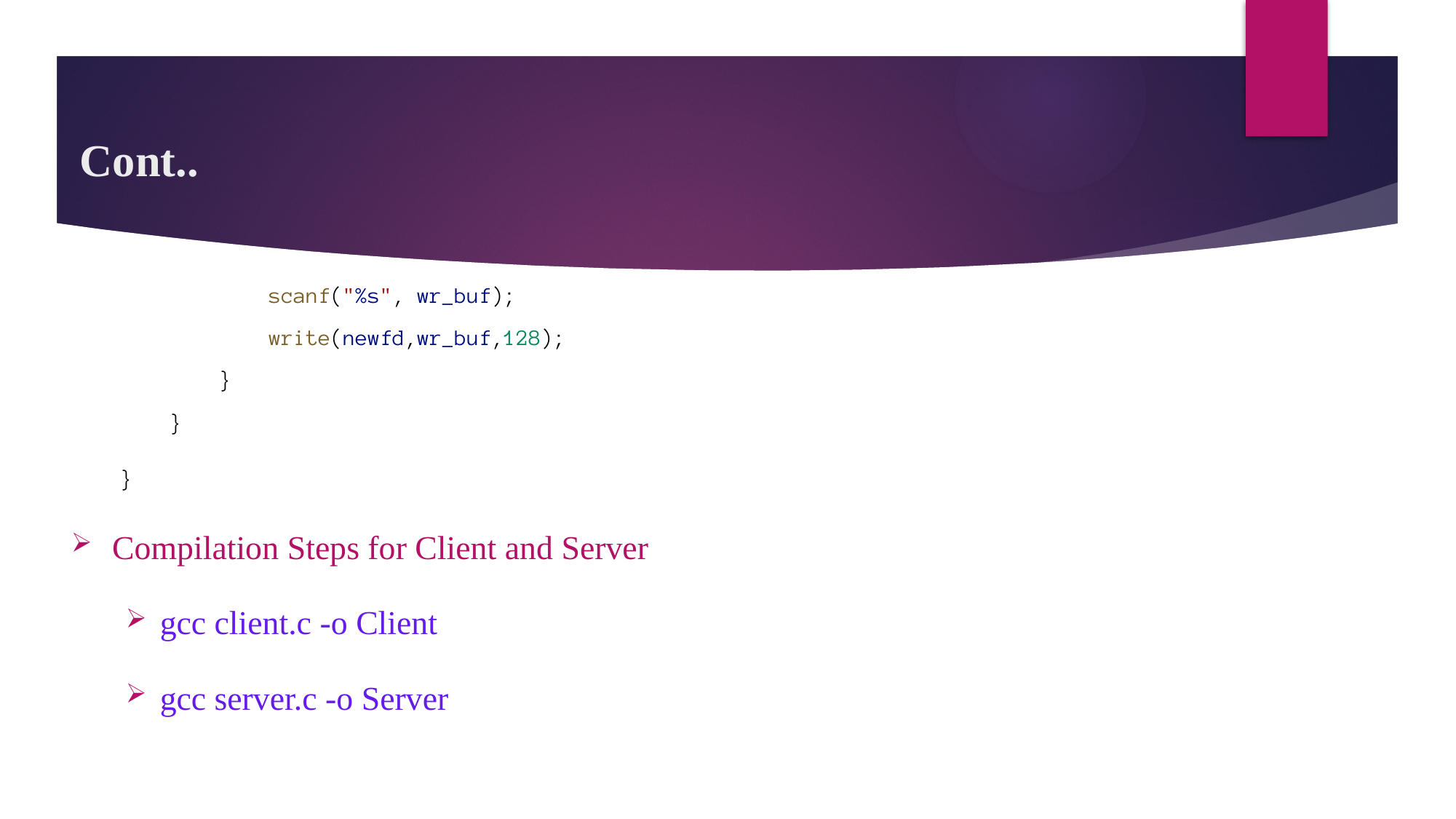

# Cont..
                scanf("%s", wr_buf);
                write(newfd,wr_buf,128);
            }
        }
    }
Compilation Steps for Client and Server
gcc client.c -o Client
gcc server.c -o Server